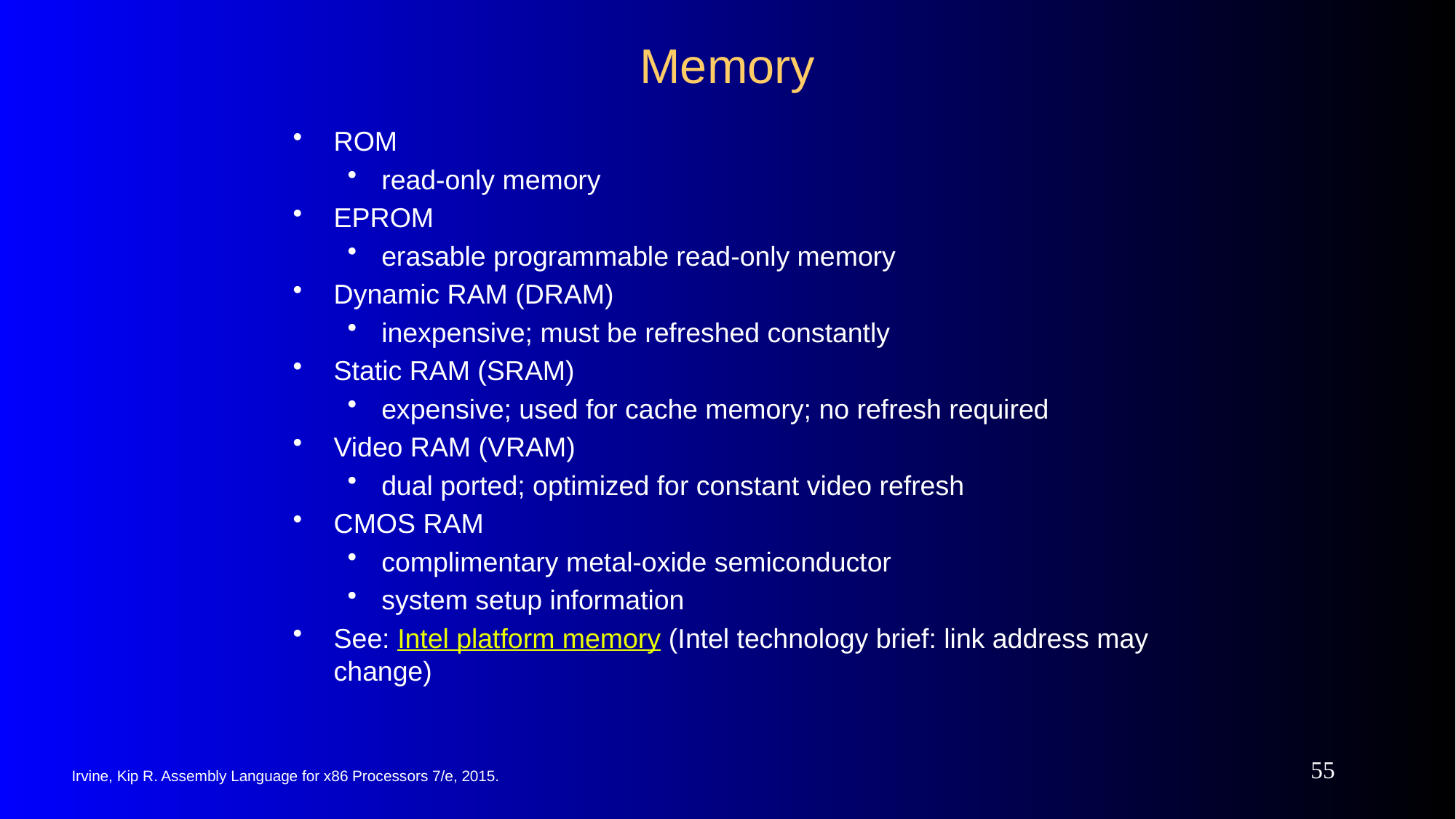

# Memory
ROM
read-only memory
EPROM
erasable programmable read-only memory
Dynamic RAM (DRAM)
inexpensive; must be refreshed constantly
Static RAM (SRAM)
expensive; used for cache memory; no refresh required
Video RAM (VRAM)
dual ported; optimized for constant video refresh
CMOS RAM
complimentary metal-oxide semiconductor
system setup information
See: Intel platform memory (Intel technology brief: link address may change)
55
Irvine, Kip R. Assembly Language for x86 Processors 7/e, 2015.